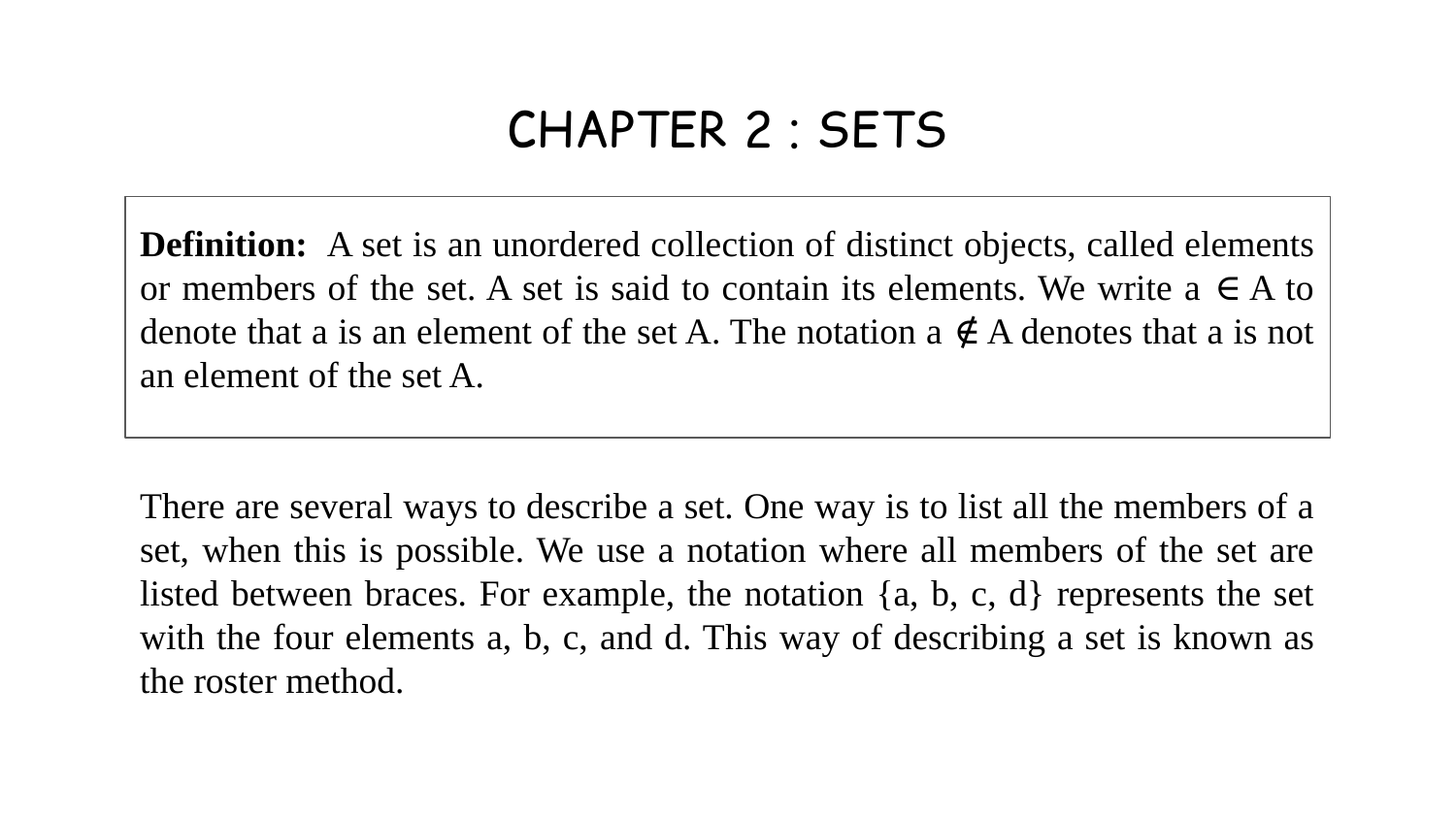

CHAPTER 2 : SETS

Definition:  A set is an unordered collection of distinct objects, called elements or members of the set. A set is said to contain its elements. We write a ∈ A to denote that a is an element of the set A. The notation a ∉ A denotes that a is not an element of the set A.

There are several ways to describe a set. One way is to list all the members of a set, when this is possible. We use a notation where all members of the set are listed between braces. For example, the notation {a, b, c, d} represents the set with the four elements a, b, c, and d. This way of describing a set is known as the roster method.